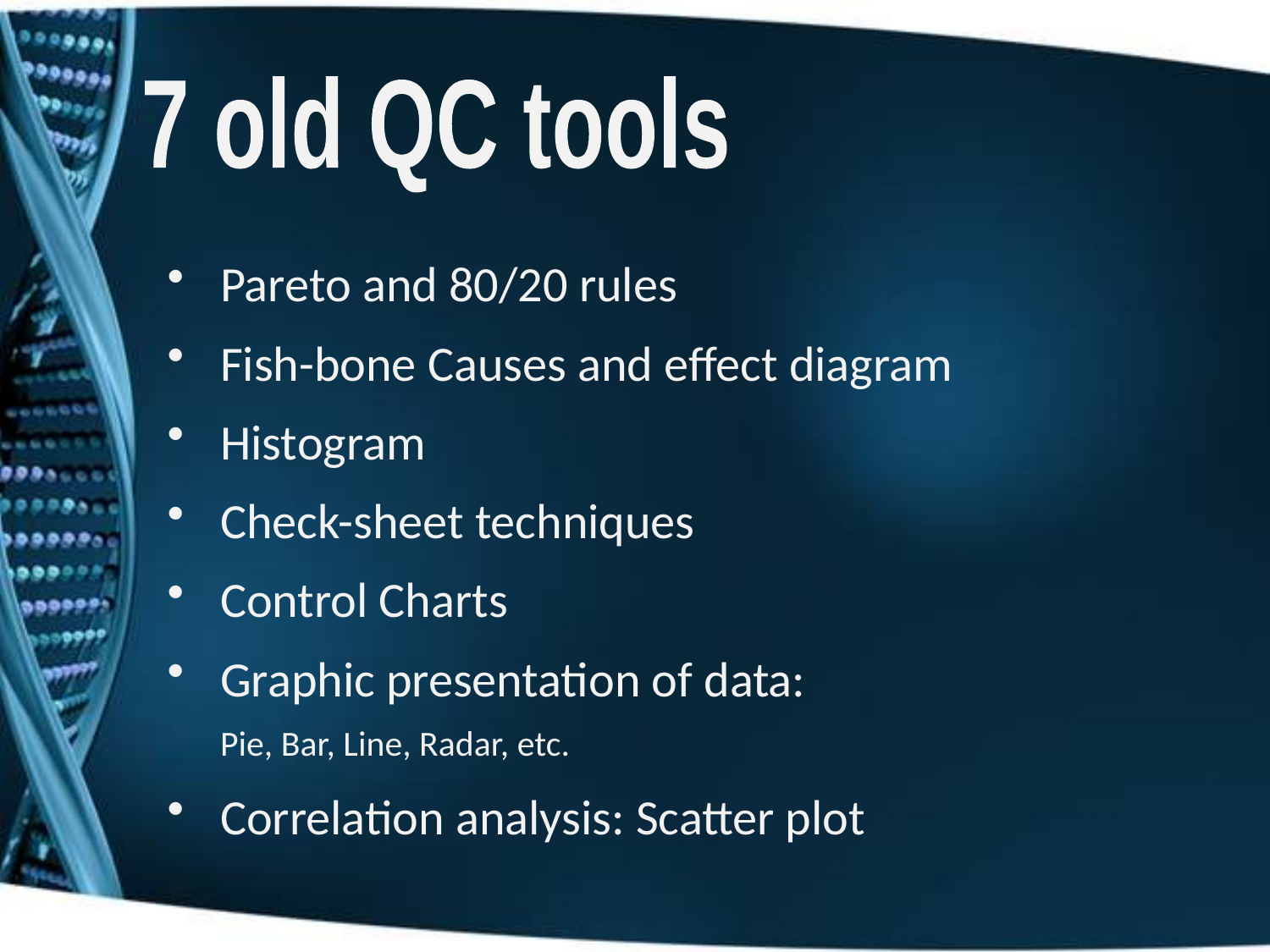

7 old QC tools
Pareto and 80/20 rules
Fish-bone Causes and effect diagram
Histogram
Check-sheet techniques
Control Charts
Graphic presentation of data:
Pie, Bar, Line, Radar, etc.
Correlation analysis: Scatter plot